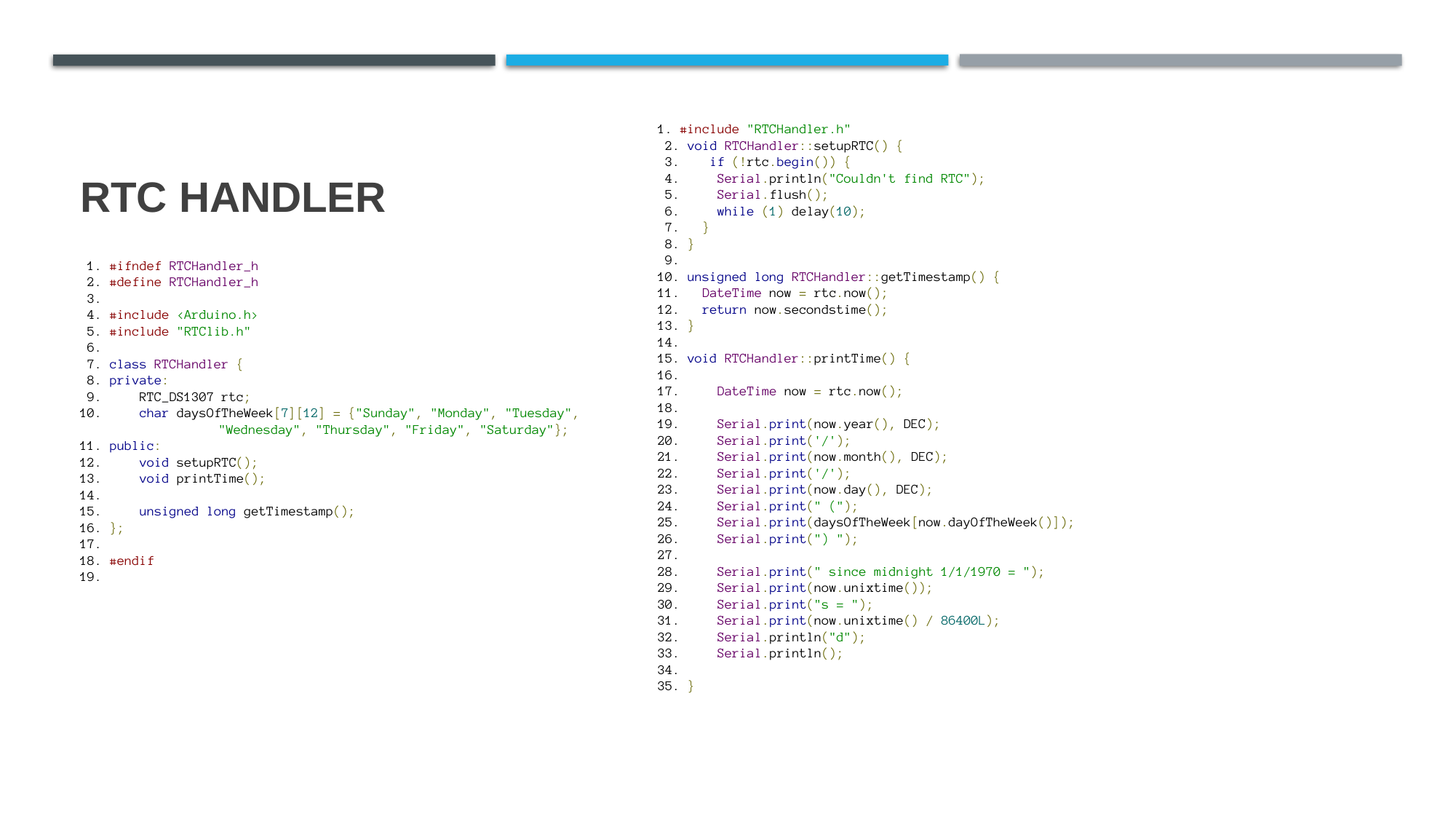

# RTC HANDLER
1. #include "RTCHandler.h"
 2. void RTCHandler::setupRTC() {
 3.    if (!rtc.begin()) {
 4.     Serial.println("Couldn't find RTC");
 5.     Serial.flush();
 6.     while (1) delay(10);
 7.   }
 8. }
 9.
10. unsigned long RTCHandler::getTimestamp() {
11.   DateTime now = rtc.now();
12.   return now.secondstime();
13. }
14.
15. void RTCHandler::printTime() {
16.
17.     DateTime now = rtc.now();
18.
19.     Serial.print(now.year(), DEC);
20.     Serial.print('/');
21.     Serial.print(now.month(), DEC);
22.     Serial.print('/');
23.     Serial.print(now.day(), DEC);
24.     Serial.print(" (");
25.     Serial.print(daysOfTheWeek[now.dayOfTheWeek()]);
26.     Serial.print(") ");
27.
28.     Serial.print(" since midnight 1/1/1970 = ");
29.     Serial.print(now.unixtime());
30.     Serial.print("s = ");
31.     Serial.print(now.unixtime() / 86400L);
32.     Serial.println("d");
33.     Serial.println();
34.
35. }
 1. #ifndef RTCHandler_h
 2. #define RTCHandler_h
 3.
 4. #include <Arduino.h>
 5. #include "RTClib.h"
 6.
 7. class RTCHandler {
 8. private:
 9.     RTC_DS1307 rtc;
10.     char daysOfTheWeek[7][12] = {"Sunday", "Monday", "Tuesday",
		"Wednesday", "Thursday", "Friday", "Saturday"};
11. public:
12.     void setupRTC();
13.     void printTime();
14.
15.     unsigned long getTimestamp();
16. };
17.
18. #endif
19.